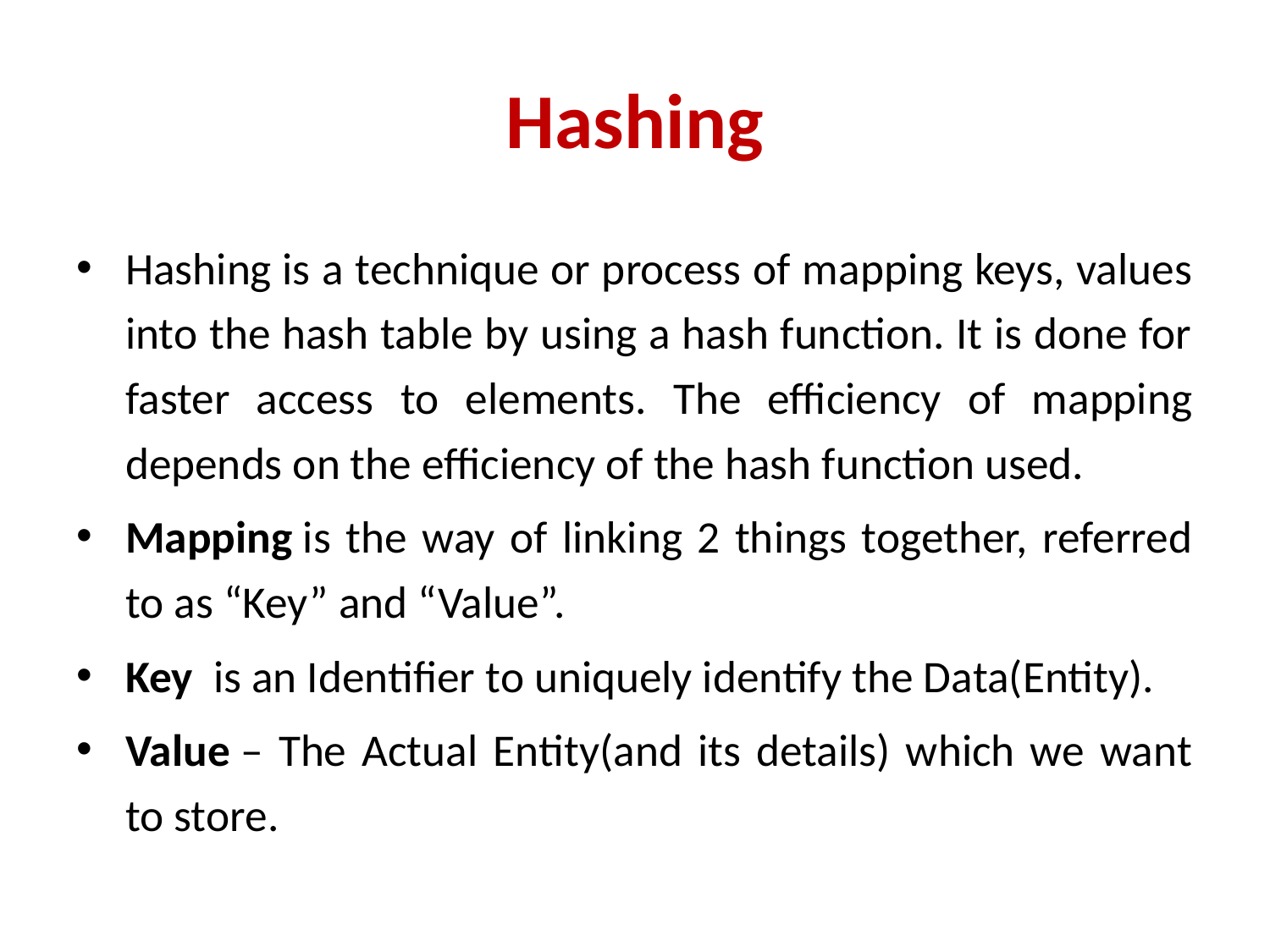

# Hashing
Hashing is a technique or process of mapping keys, values into the hash table by using a hash function. It is done for faster access to elements. The efficiency of mapping depends on the efficiency of the hash function used.
Mapping is the way of linking 2 things together, referred to as “Key” and “Value”.
Key  is an Identifier to uniquely identify the Data(Entity).
Value – The Actual Entity(and its details) which we want to store.